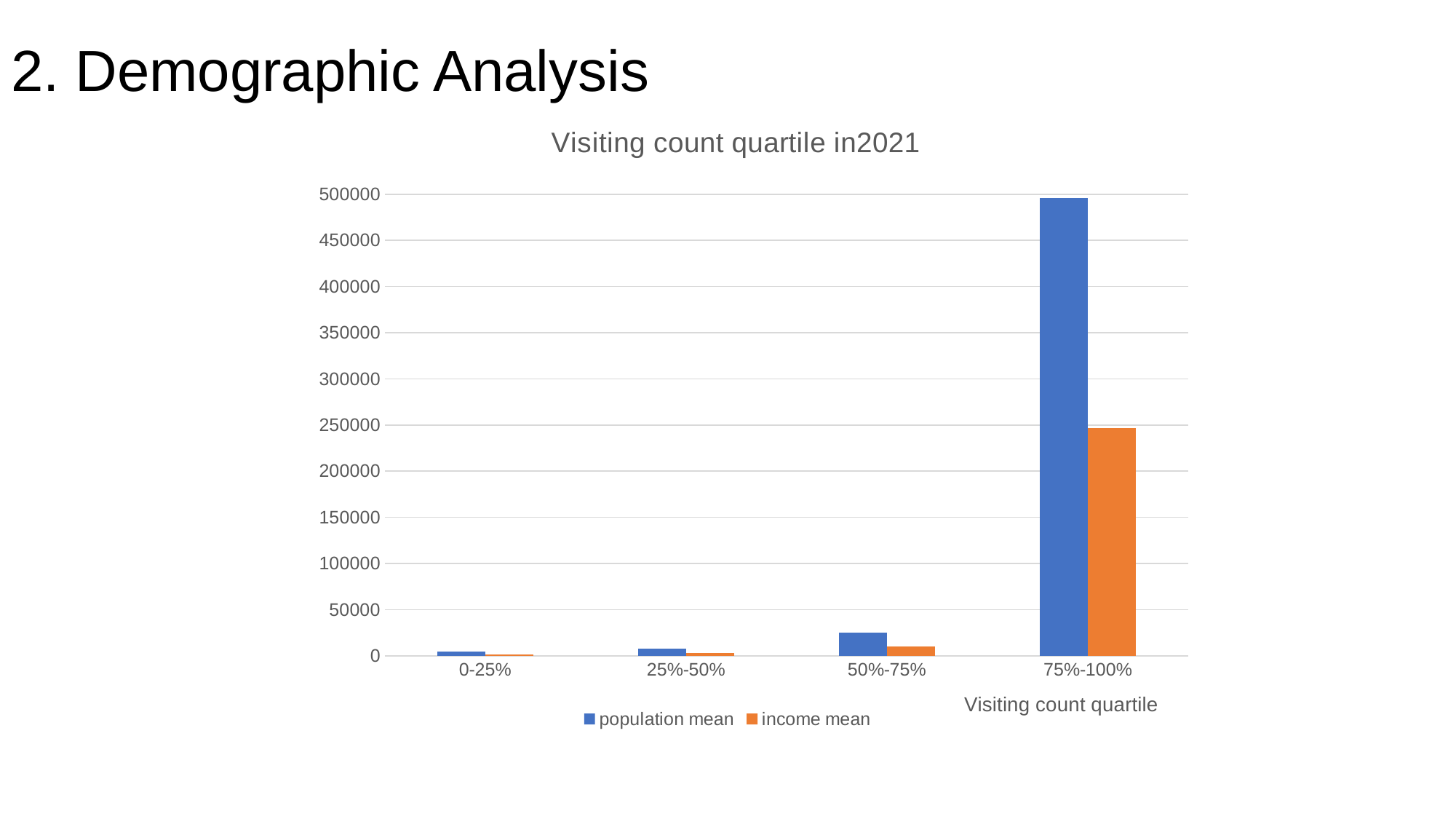

# 2. Demographic Analysis

### Chart: Visiting count quartile in2021

| Category | population mean | income mean |
|---|---|---|
| 0-25% | 4833.54 | 1703.74 |
| 25%-50% | 7493.44 | 2724.74 |
| 50%-75% | 25550.82 | 9857.19 |
| 75%-100% | 496105.0 | 246805.74 |